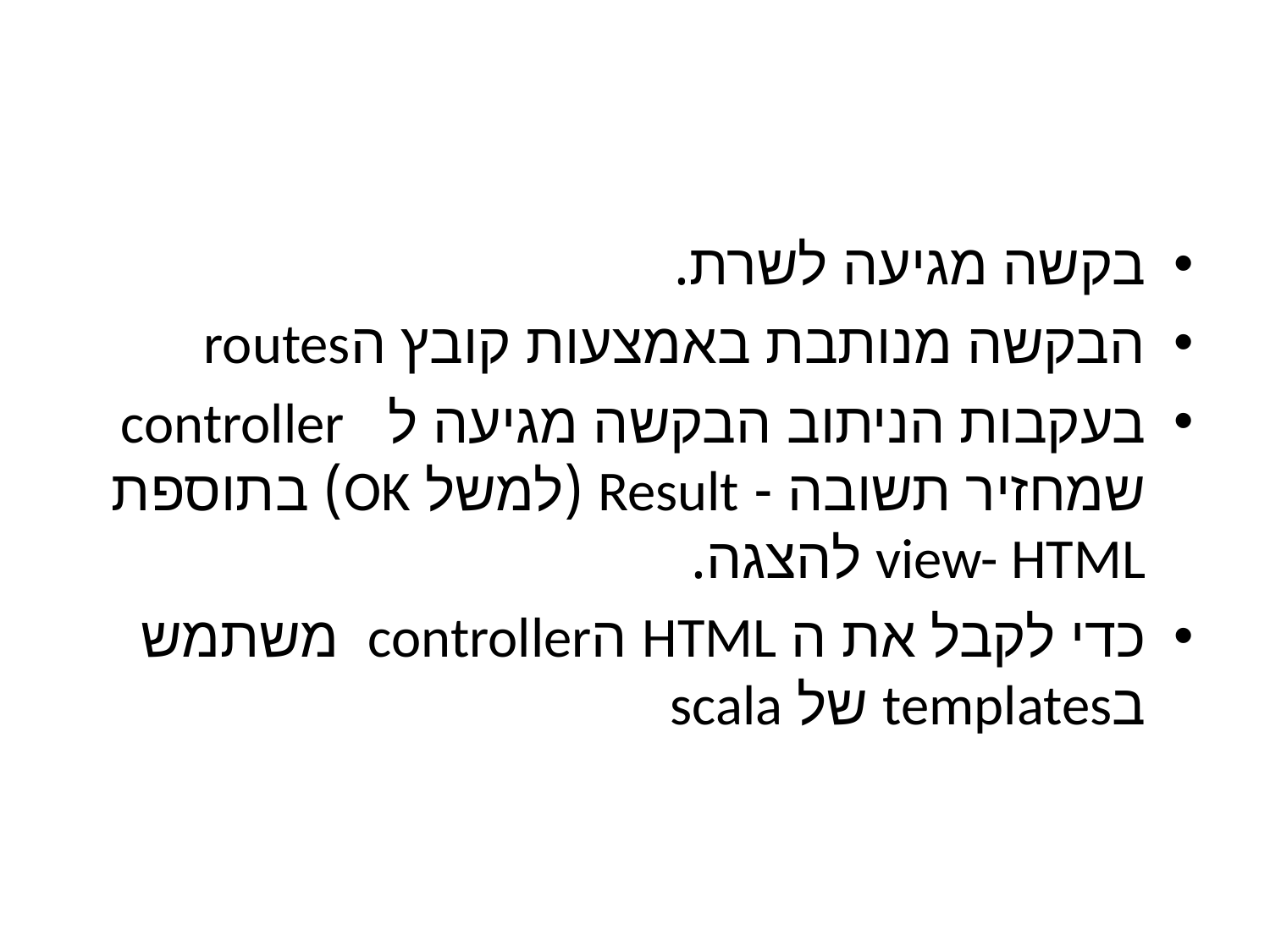

בקשה מגיעה לשרת.
הבקשה מנותבת באמצעות קובץ הroutes
בעקבות הניתוב הבקשה מגיעה ל   controller  שמחזיר תשובה - Result (למשל OK) בתוספת view- HTML להצגה.
כדי לקבל את ה HTML הcontroller  משתמש בtemplates של scala